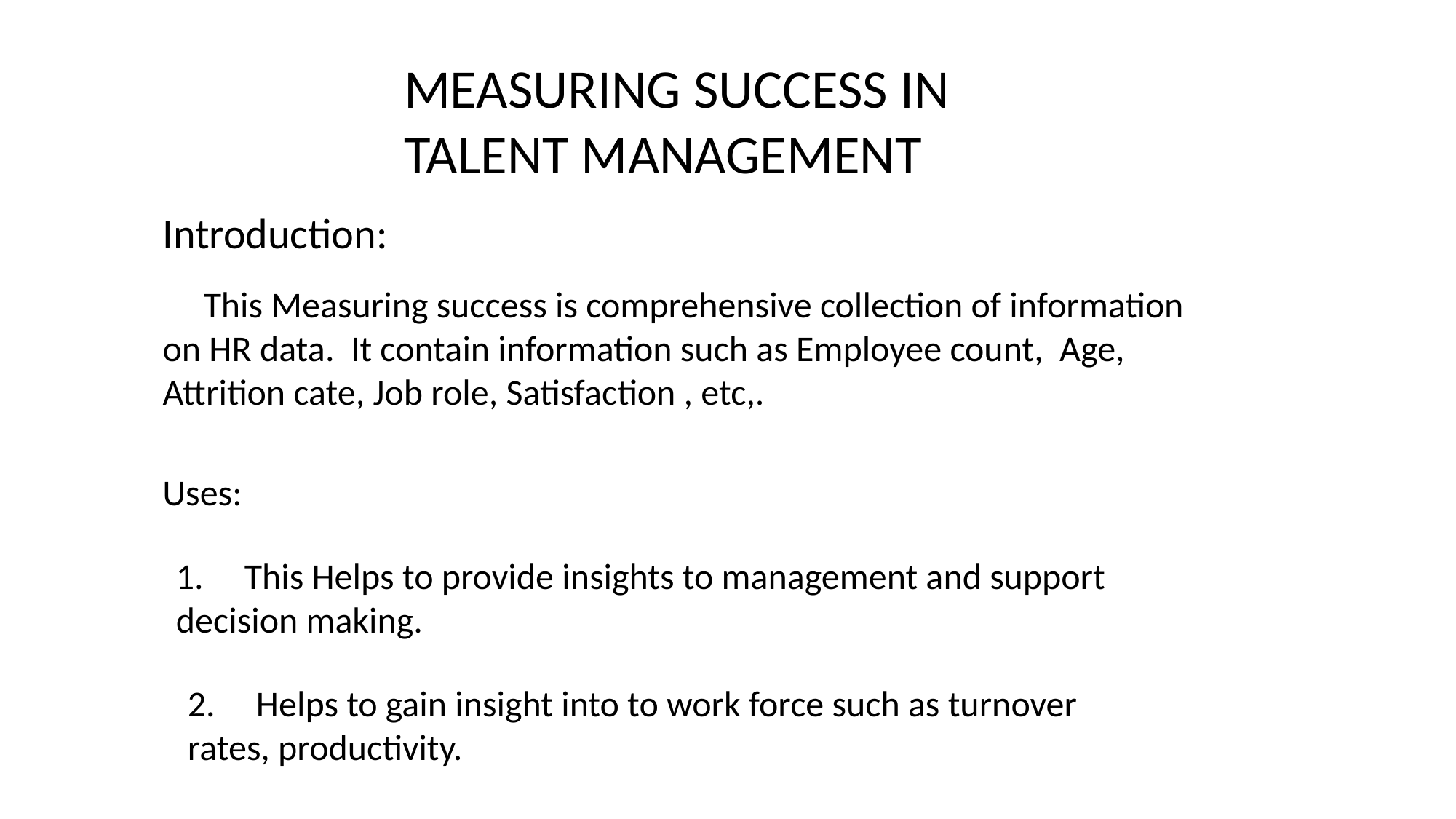

MEASURING SUCCESS IN TALENT MANAGEMENT
Introduction:
     This Measuring success is comprehensive collection of information on HR data.  It contain information such as Employee count,  Age,  Attrition cate, Job role, Satisfaction , etc,.

Uses:
1.     This Helps to provide insights to management and support decision making.
2.     Helps to gain insight into to work force such as turnover rates, productivity.